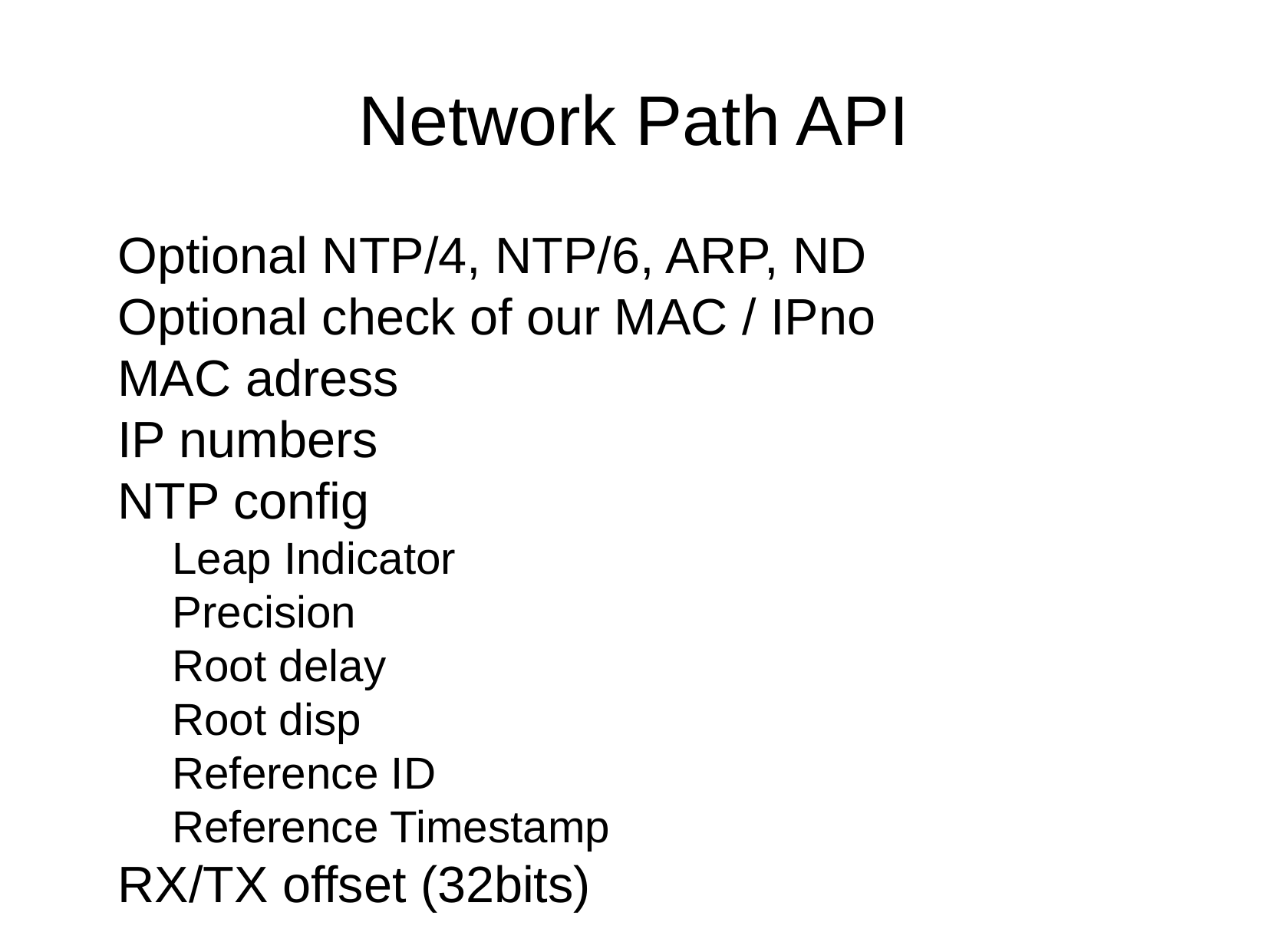

Network Path API
Optional NTP/4, NTP/6, ARP, ND
Optional check of our MAC / IPno
MAC adress
IP numbers
NTP config
Leap Indicator
Precision
Root delay
Root disp
Reference ID
Reference Timestamp
RX/TX offset (32bits)